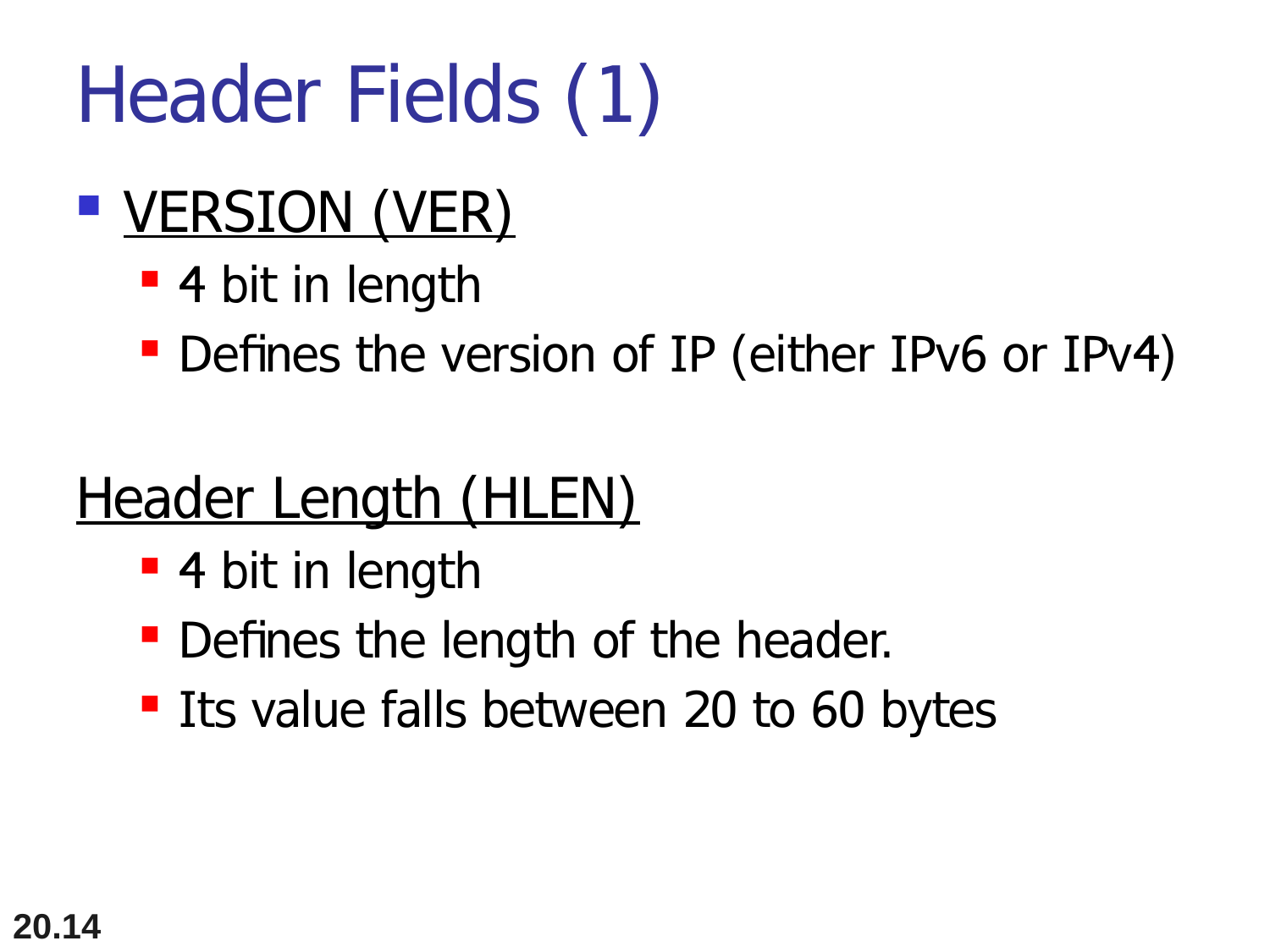

# Header Fields (1)
VERSION (VER)
4 bit in length
Defines the version of IP (either IPv6 or IPv4)

Header Length (HLEN)
4 bit in length
Defines the length of the header.
Its value falls between 20 to 60 bytes

20.14